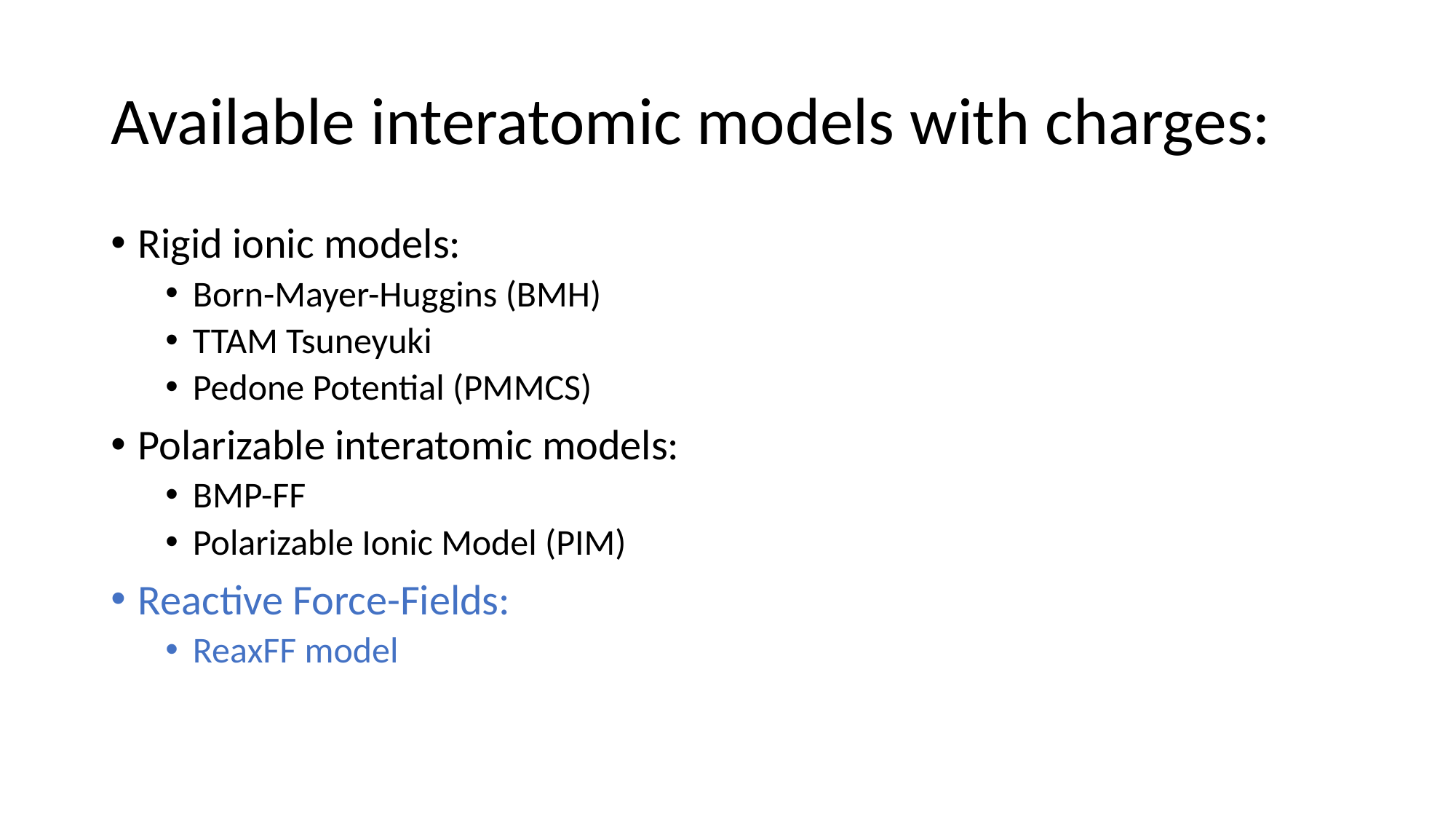

# Available interatomic models with charges:
Rigid ionic models:
Born-Mayer-Huggins (BMH)
TTAM Tsuneyuki
Pedone Potential (PMMCS)
Polarizable interatomic models:
BMP-FF
Polarizable Ionic Model (PIM)
Reactive Force-Fields:
ReaxFF model